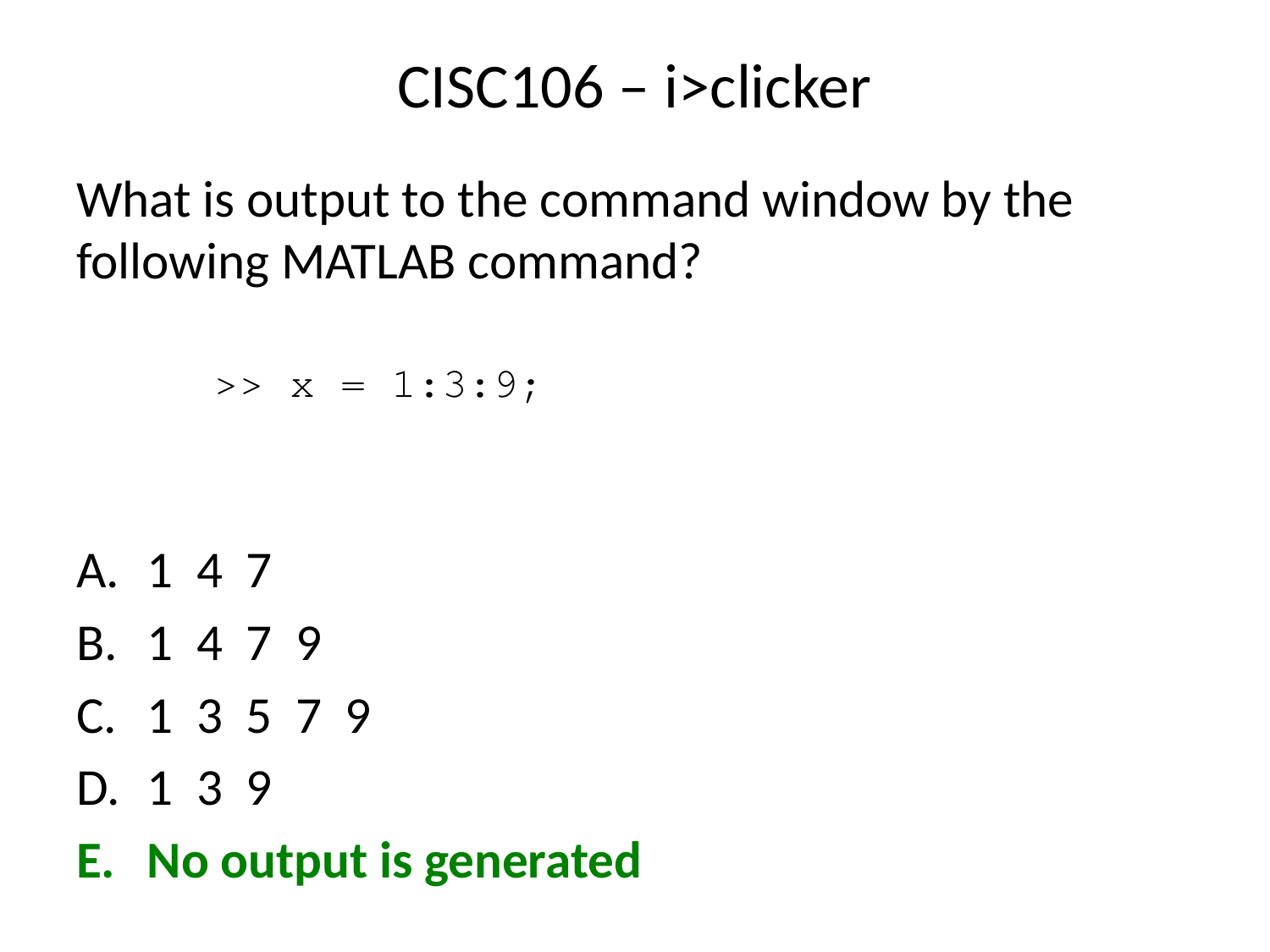

# CISC106 – i>clicker
What is output to the command window by the following MATLAB command?

1  4  7
1  4  7  9
1  3  5  7  9
1  3  9
No output is generated
>> x = 1:3:9;